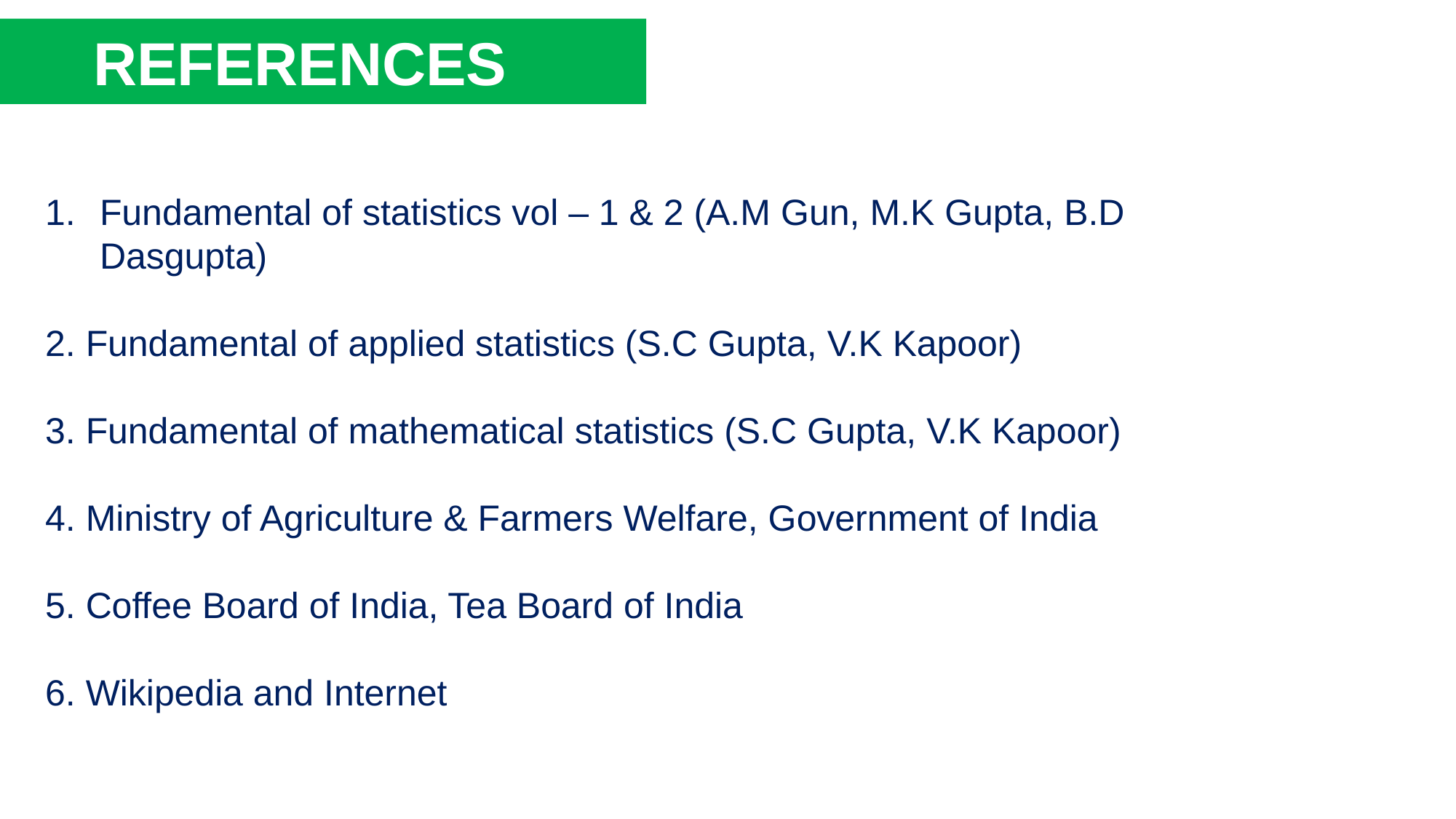

REFERENCES
Fundamental of statistics vol – 1 & 2 (A.M Gun, M.K Gupta, B.D Dasgupta)

2. Fundamental of applied statistics (S.C Gupta, V.K Kapoor)

3. Fundamental of mathematical statistics (S.C Gupta, V.K Kapoor)

4. Ministry of Agriculture & Farmers Welfare, Government of India

5. Coffee Board of India, Tea Board of India

6. Wikipedia and Internet